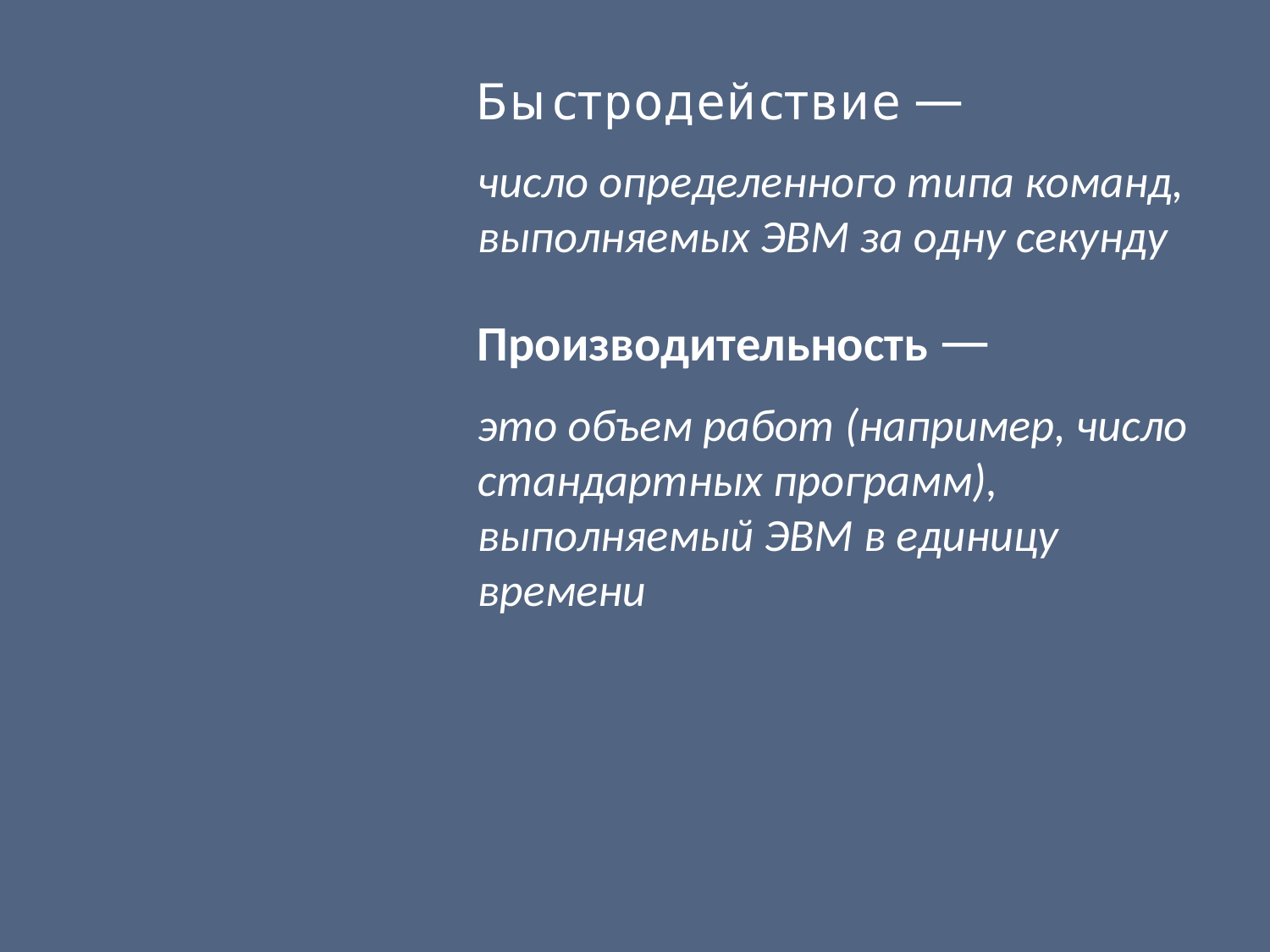

Быстродействие —
число определенного типа команд, выполняемых ЭВМ за одну секунду
Производительность —
это объем работ (например, число стандартных программ), выполняемый ЭВМ в единицу времени